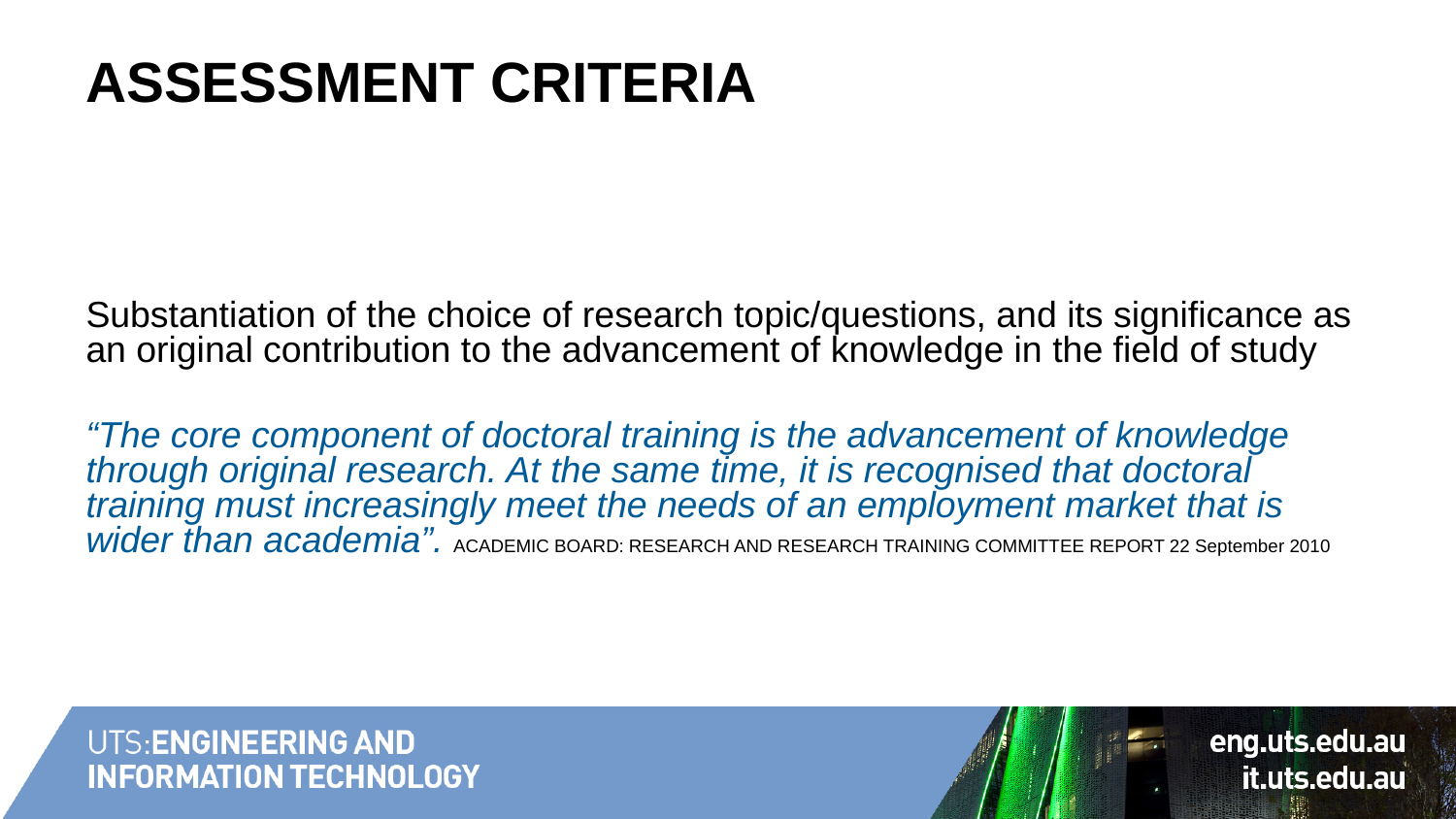

# Assessment Criteria

Substantiation of the choice of research topic/questions, and its significance as an original contribution to the advancement of knowledge in the field of study
“The core component of doctoral training is the advancement of knowledge through original research. At the same time, it is recognised that doctoral training must increasingly meet the needs of an employment market that is wider than academia”. ACADEMIC BOARD: RESEARCH AND RESEARCH TRAINING COMMITTEE REPORT 22 September 2010